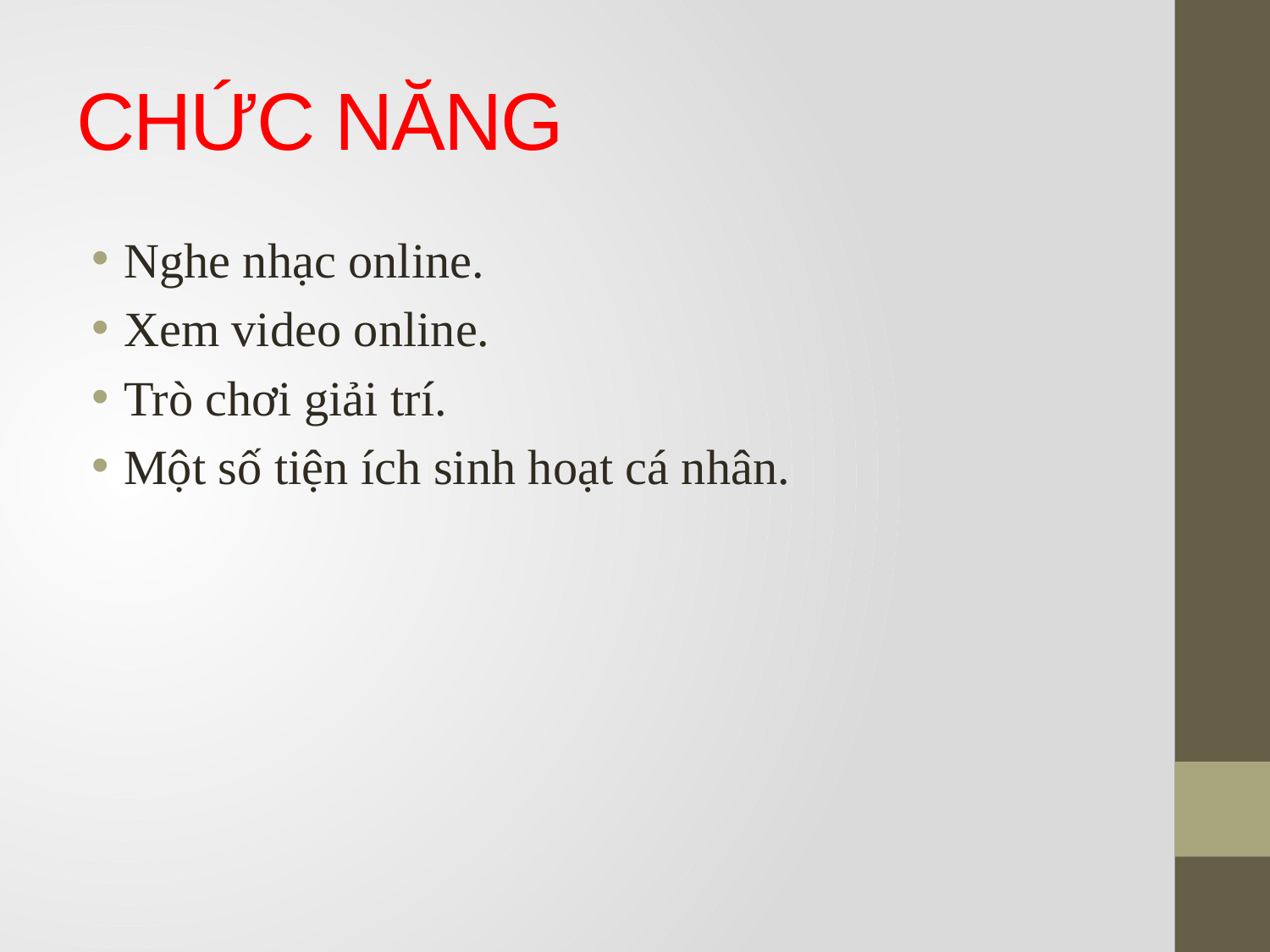

# CHỨC NĂNG
Nghe nhạc online.
Xem video online.
Trò chơi giải trí.
Một số tiện ích sinh hoạt cá nhân.